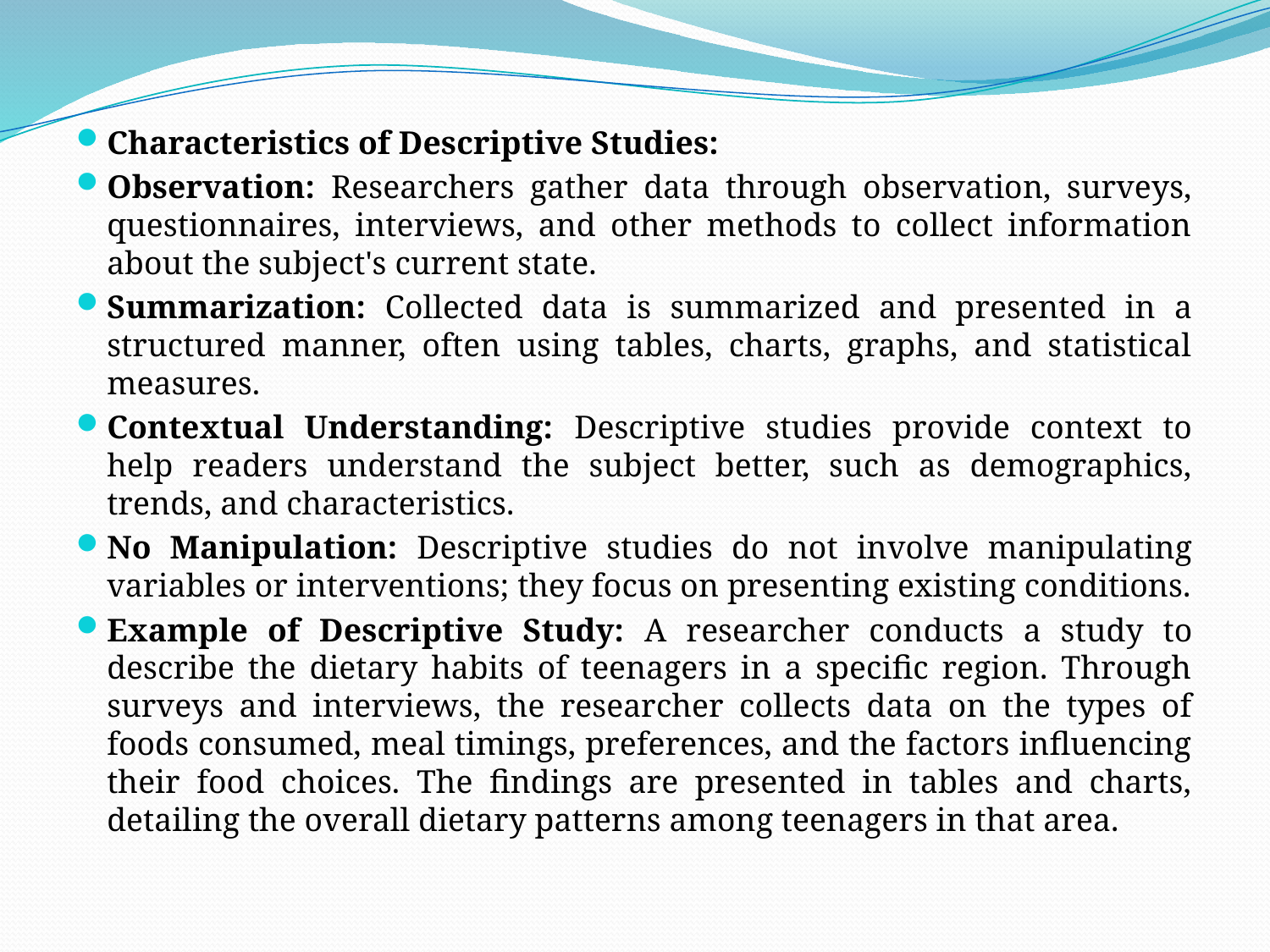

Characteristics of Descriptive Studies:
Observation: Researchers gather data through observation, surveys, questionnaires, interviews, and other methods to collect information about the subject's current state.
Summarization: Collected data is summarized and presented in a structured manner, often using tables, charts, graphs, and statistical measures.
Contextual Understanding: Descriptive studies provide context to help readers understand the subject better, such as demographics, trends, and characteristics.
No Manipulation: Descriptive studies do not involve manipulating variables or interventions; they focus on presenting existing conditions.
Example of Descriptive Study: A researcher conducts a study to describe the dietary habits of teenagers in a specific region. Through surveys and interviews, the researcher collects data on the types of foods consumed, meal timings, preferences, and the factors influencing their food choices. The findings are presented in tables and charts, detailing the overall dietary patterns among teenagers in that area.